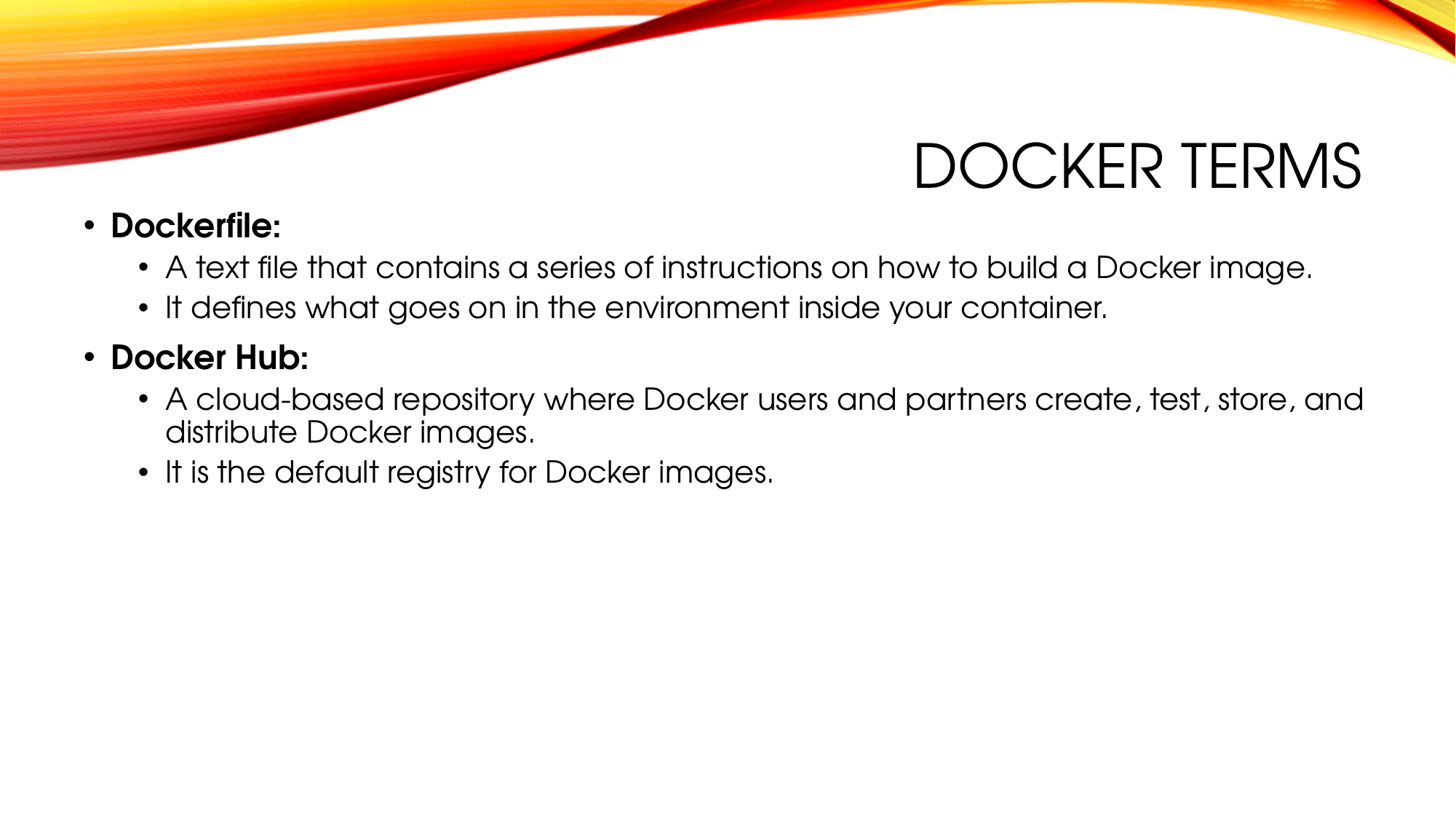

# Docker Terms
Dockerfile:
A text file that contains a series of instructions on how to build a Docker image.
It defines what goes on in the environment inside your container.
Docker Hub:
A cloud-based repository where Docker users and partners create, test, store, and distribute Docker images.
It is the default registry for Docker images.